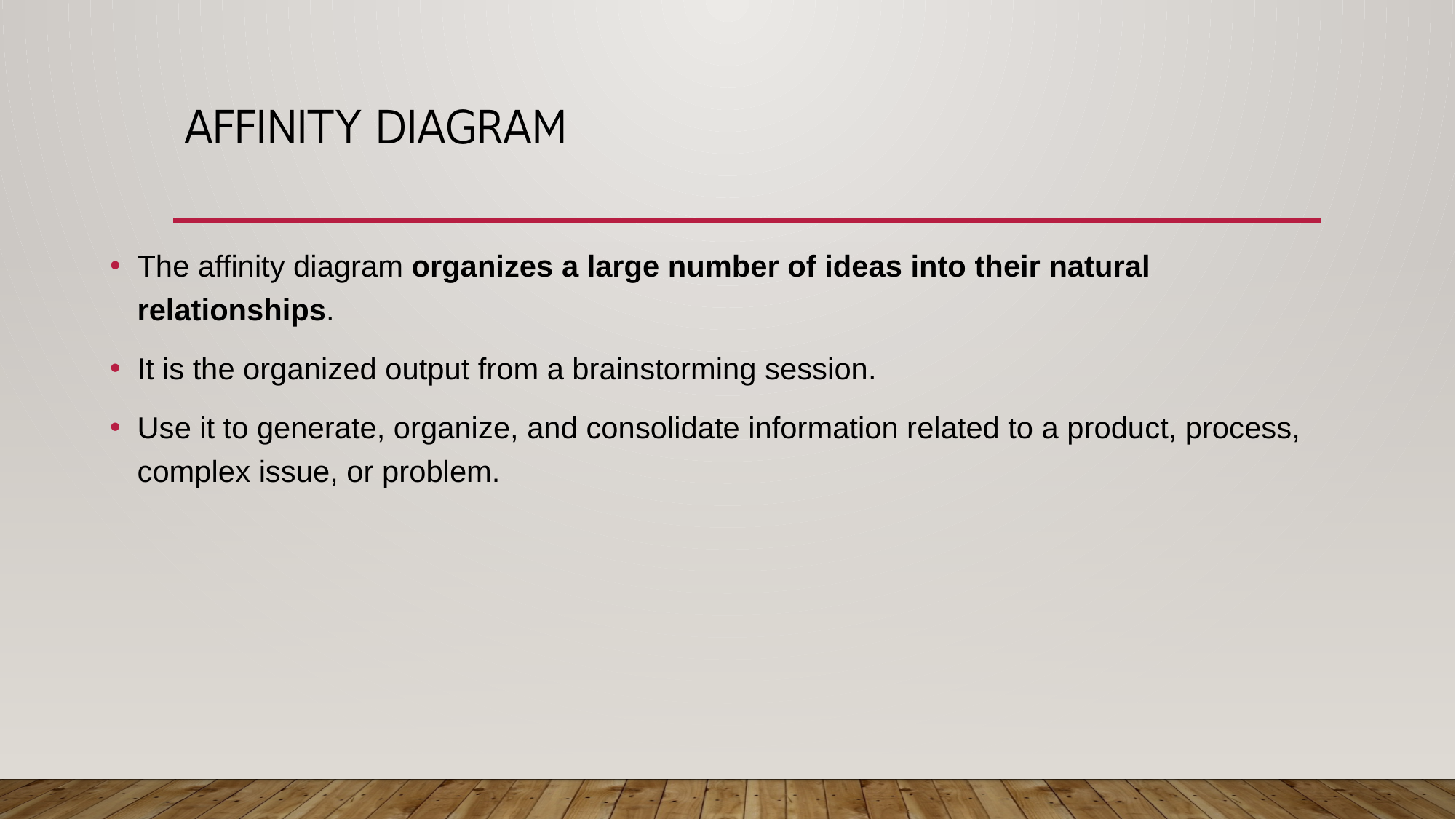

# Affinity diagram
The affinity diagram organizes a large number of ideas into their natural relationships.
It is the organized output from a brainstorming session.
Use it to generate, organize, and consolidate information related to a product, process, complex issue, or problem.